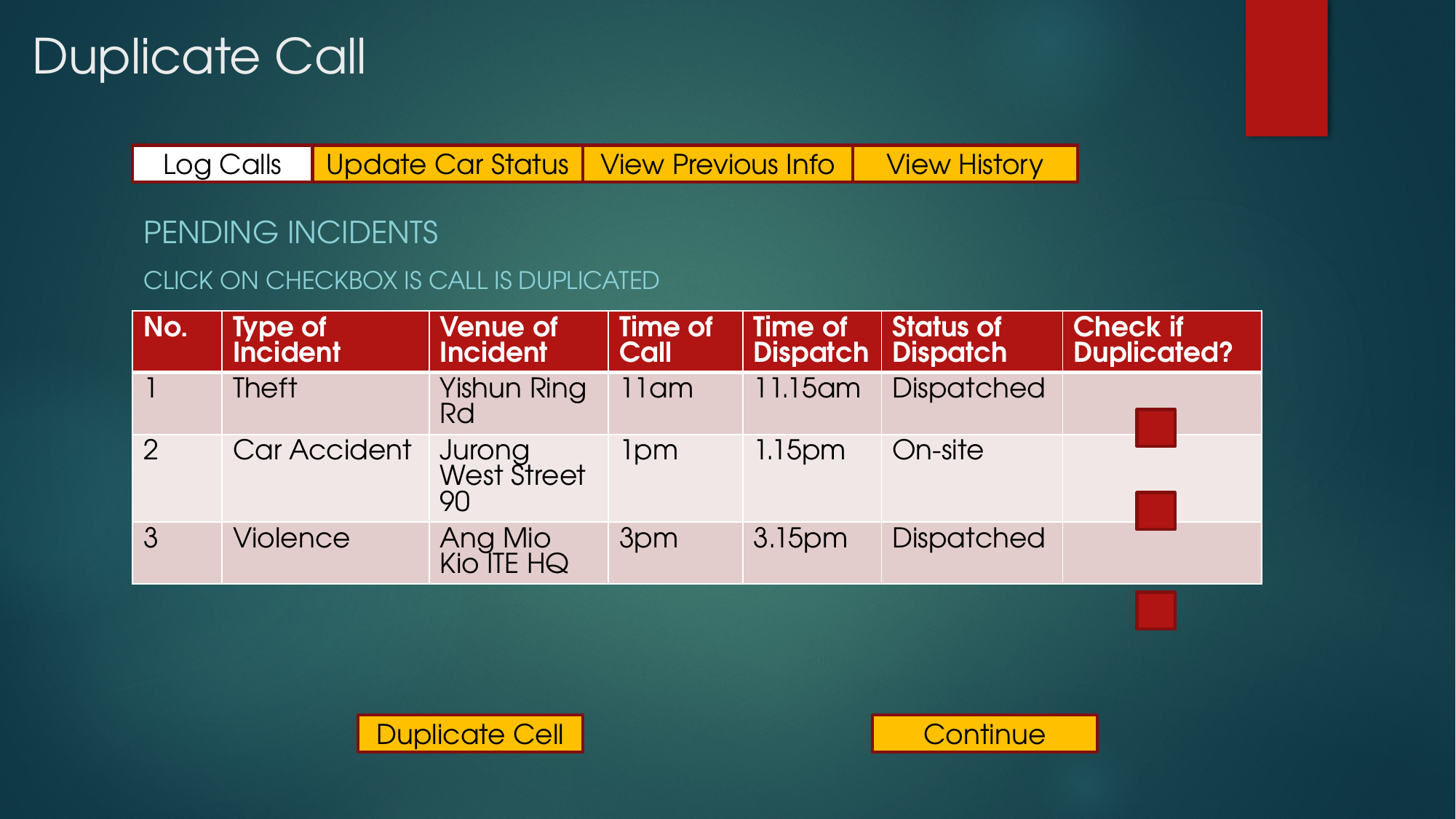

# Duplicate Call
Log Calls
Update Car Status
View Previous Info
View History
Pending incidents
Click on checkbox is call is duplicated
| No. | Type of Incident | Venue of Incident | Time of Call | Time of Dispatch | Status of Dispatch | Check if Duplicated? |
| --- | --- | --- | --- | --- | --- | --- |
| 1 | Theft | Yishun Ring Rd | 11am | 11.15am | Dispatched |  |
| 2 | Car Accident | Jurong West Street 90 | 1pm | 1.15pm | On-site |  |
| 3 | Violence | Ang Mio Kio ITE HQ | 3pm | 3.15pm | Dispatched |  |

Duplicate Cell
Continue